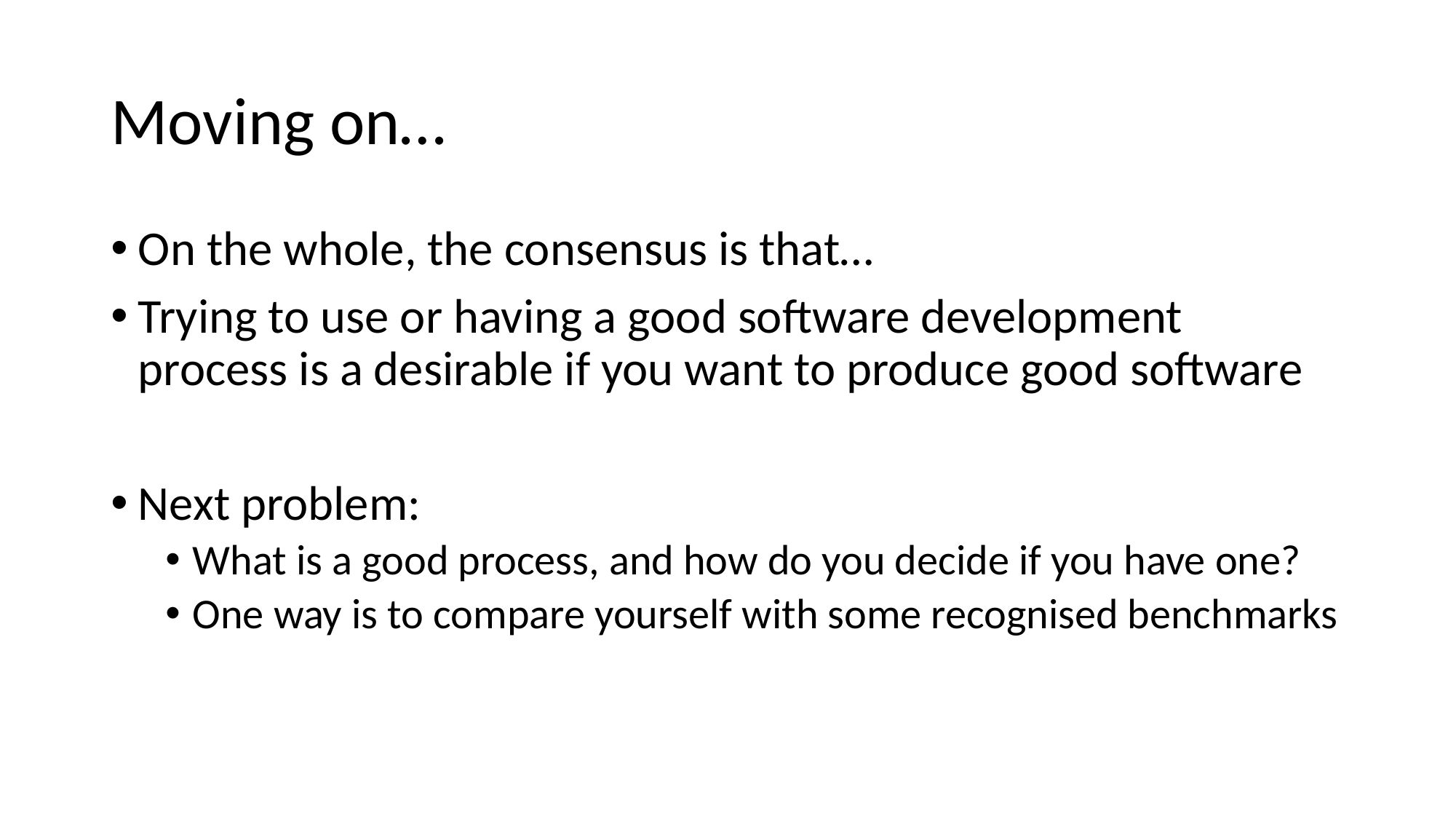

# Moving on…
On the whole, the consensus is that…
Trying to use or having a good software development process is a desirable if you want to produce good software

Next problem:
What is a good process, and how do you decide if you have one?
One way is to compare yourself with some recognised benchmarks